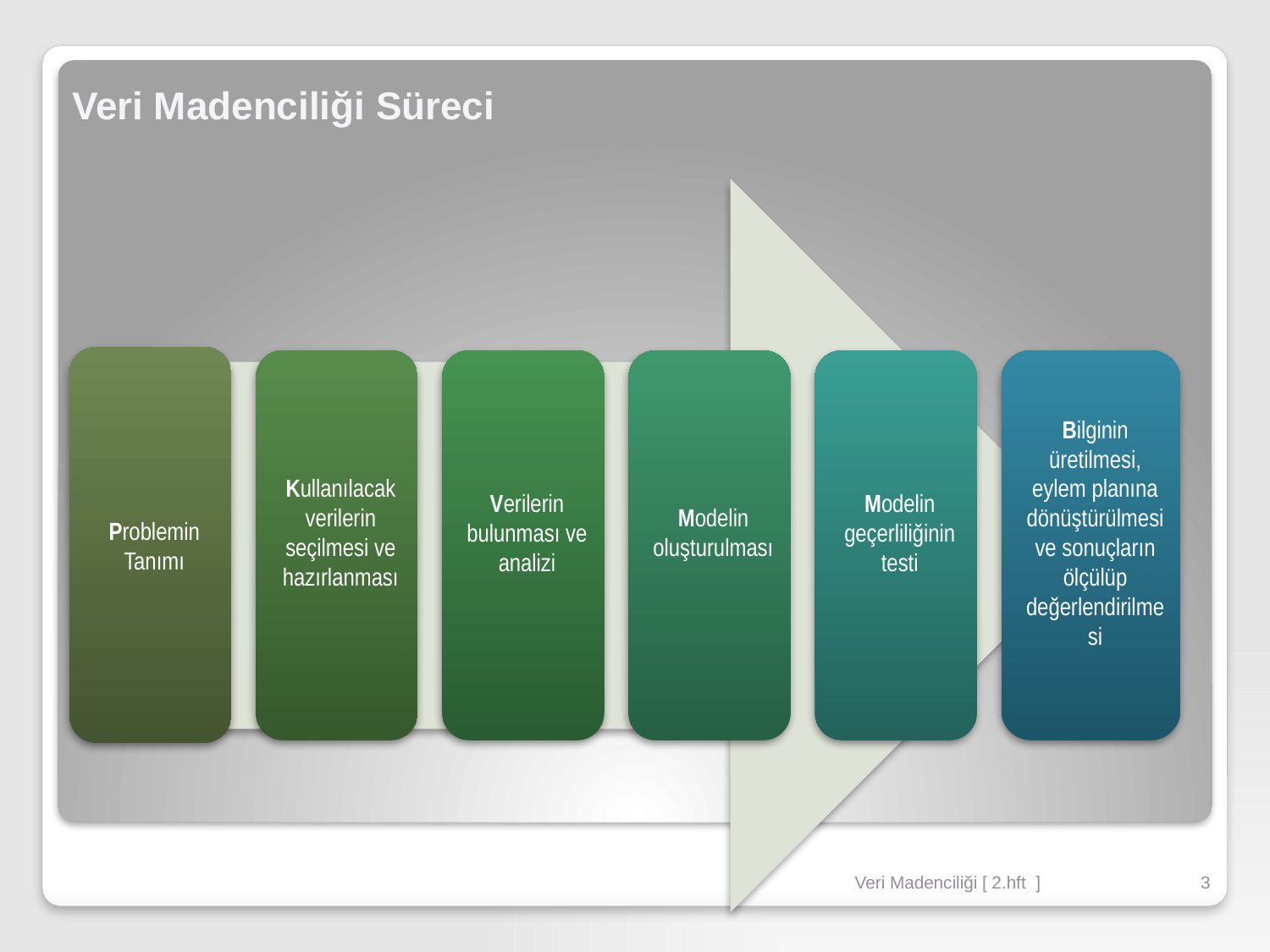

# Veri Madenciliği Süreci
Problemin Tanımı
Kullanılacak verilerin seçilmesi ve hazırlanması

Verilerin bulunması ve analizi

Modelin oluşturulması

Modelin geçerliliğinin testi

Bilginin üretilmesi, eylem planına dönüştürülmesi ve sonuçların ölçülüp değerlendirilmesi

Veri Madenciliği [ 2.hft  ]
3